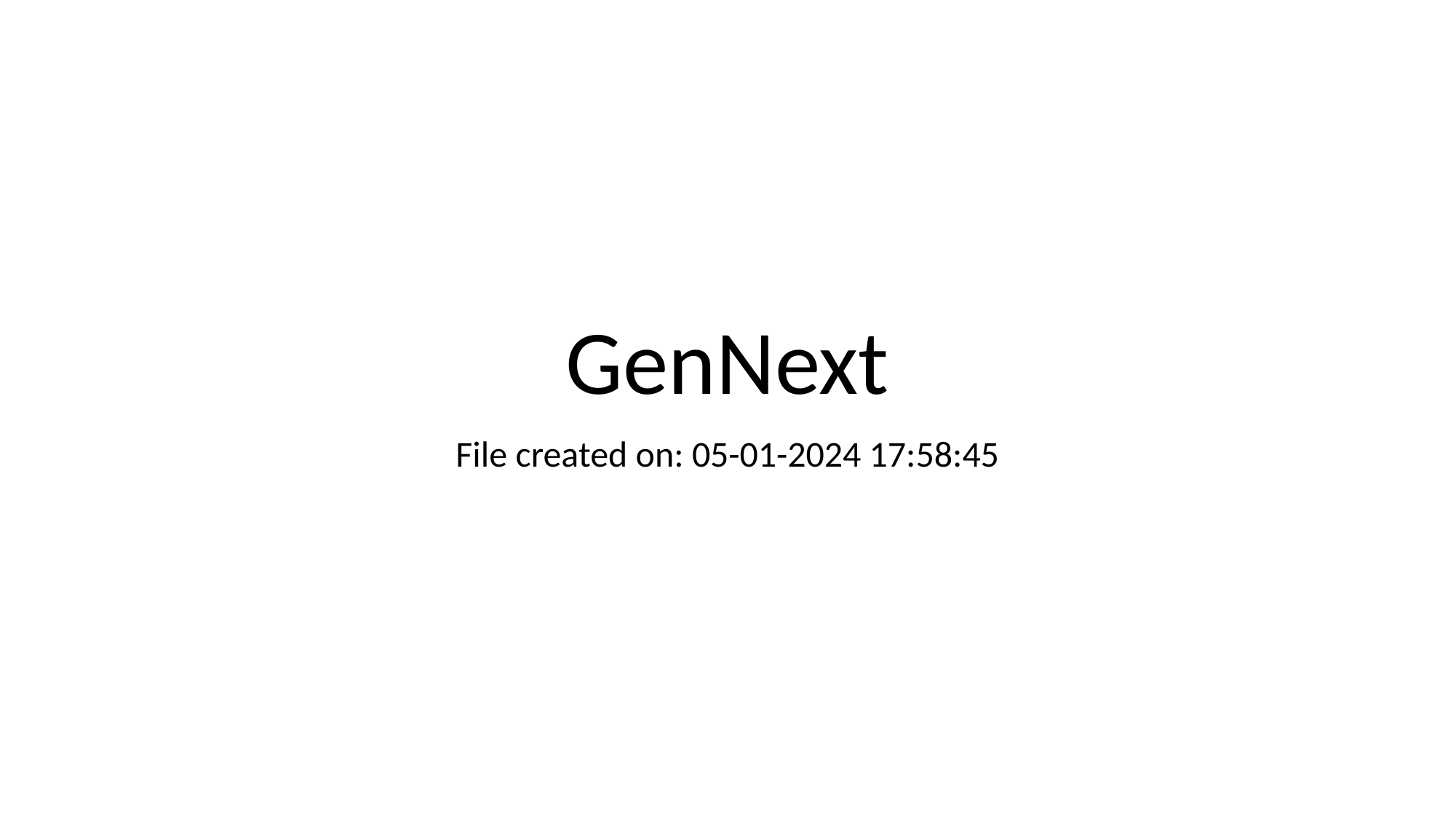

# GenNext
File created on: 05-01-2024 17:58:45